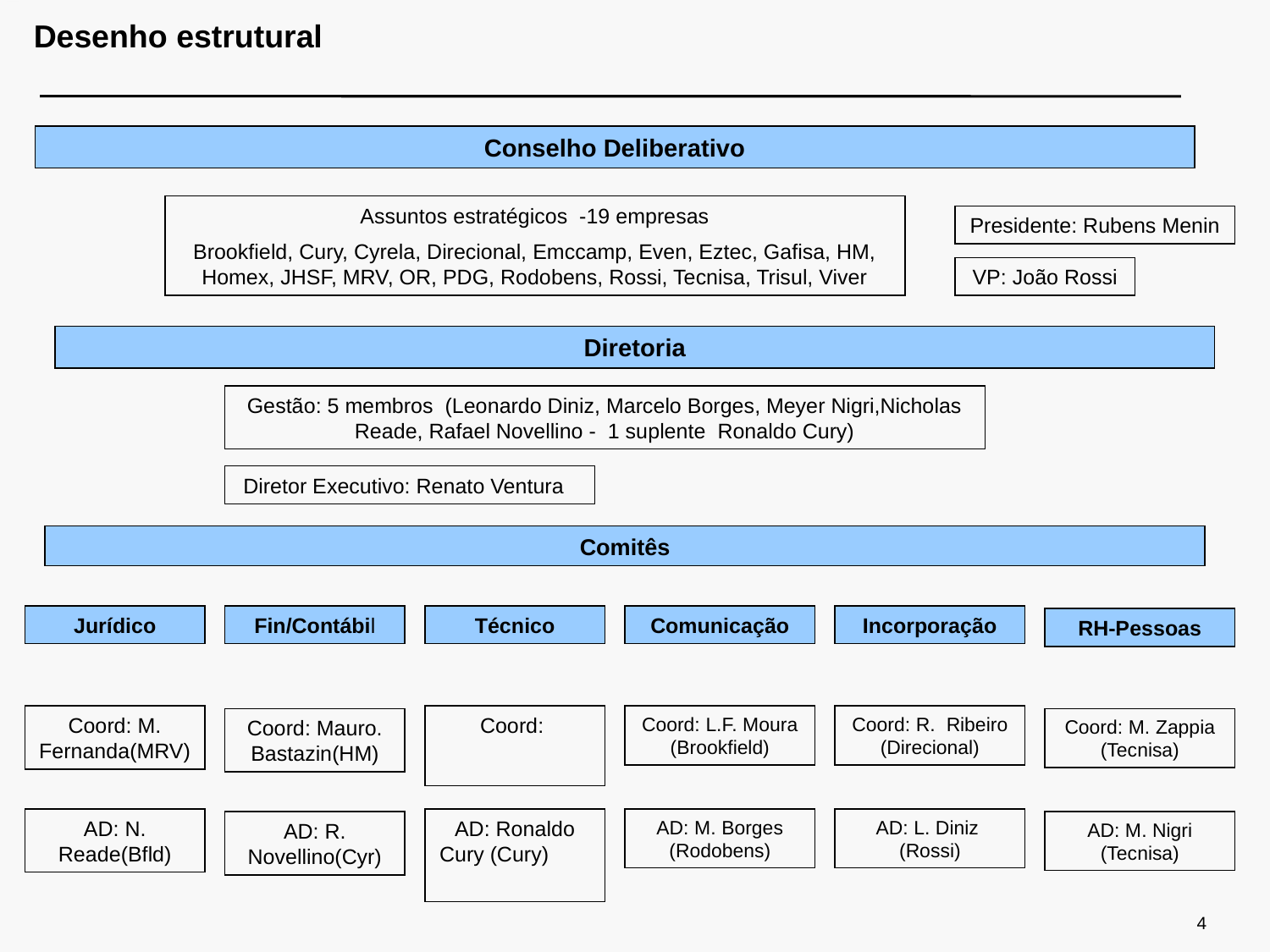

# Desenho estrutural
Conselho Deliberativo
Assuntos estratégicos  -19 empresas
Brookfield, Cury, Cyrela, Direcional, Emccamp, Even, Eztec, Gafisa, HM, Homex, JHSF, MRV, OR, PDG, Rodobens, Rossi, Tecnisa, Trisul, Viver
Presidente: Rubens Menin
VP: João Rossi

Diretoria
Gestão: 5 membros  (Leonardo Diniz, Marcelo Borges, Meyer Nigri,Nicholas Reade, Rafael Novellino -  1 suplente  Ronaldo Cury)
 Diretor Executivo: Renato Ventura
Comitês
Jurídico
Fin/Contábil
Técnico
Comunicação
Incorporação
RH-Pessoas
Coord:

Coord: M. Fernanda(MRV)
Coord: L.F. Moura (Brookfield)
Coord: R.  Ribeiro (Direcional)
Coord: M. Zappia (Tecnisa)
Coord: Mauro. Bastazin(HM)
AD: Ronaldo Cury (Cury)
AD: N. Reade(Bfld)
AD: M. Borges (Rodobens)
AD: L. Diniz  (Rossi)
AD: M. Nigri (Tecnisa)
AD: R. Novellino(Cyr)
4